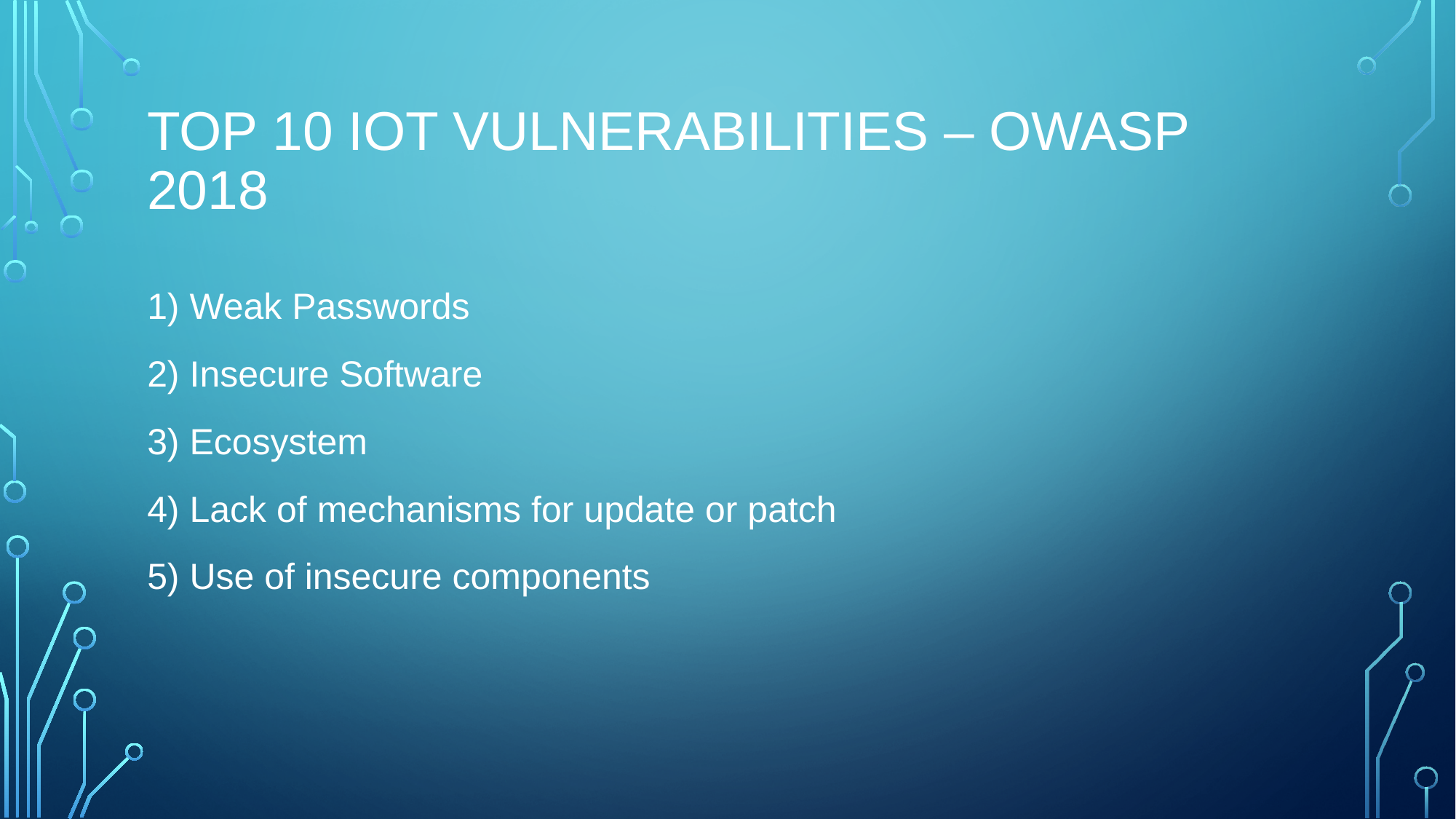

# TOP 10 iot Vulnerabilities – OWASP 2018
1) Weak Passwords
2) Insecure Software
3) Ecosystem
4) Lack of mechanisms for update or patch
5) Use of insecure components